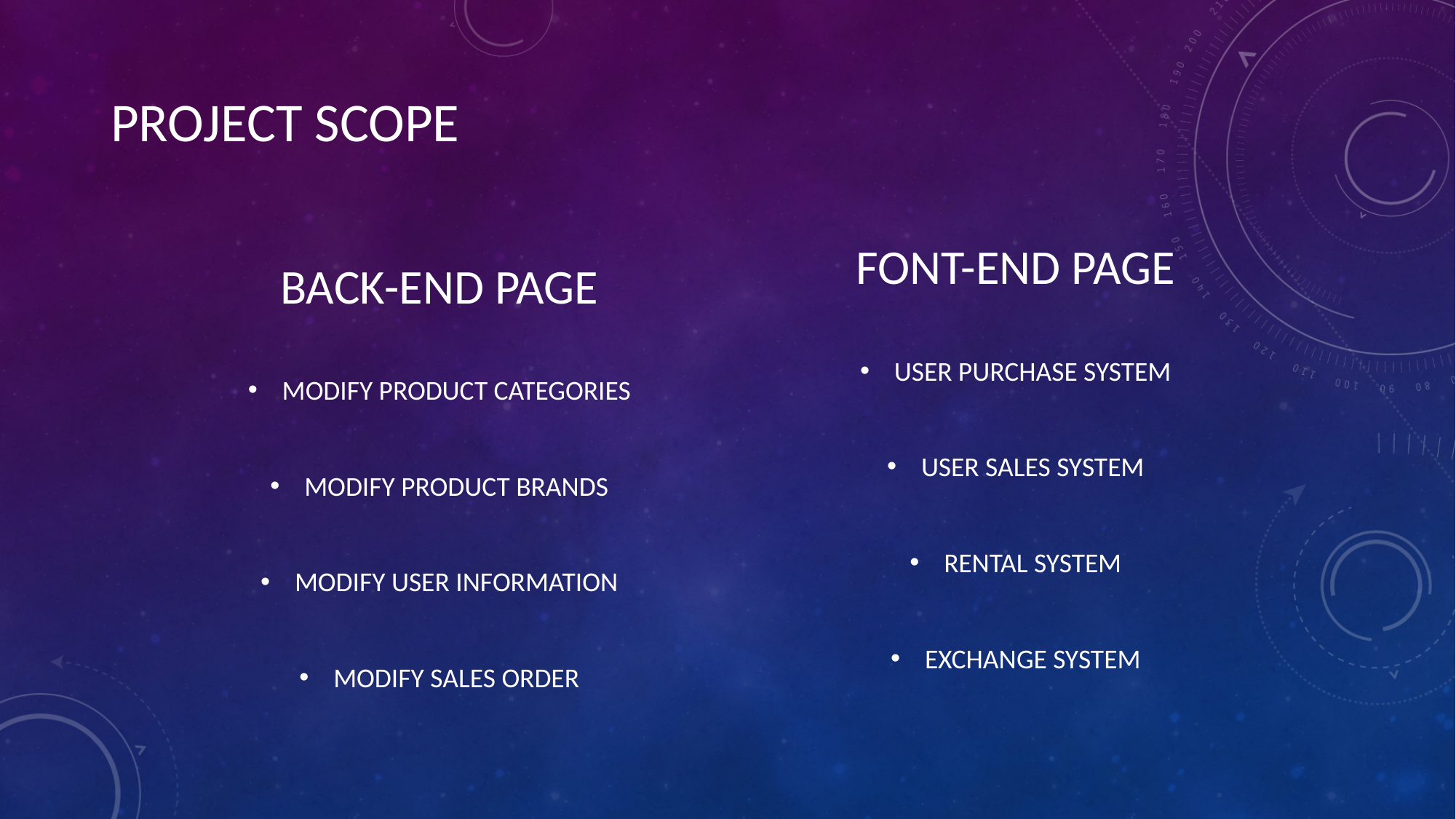

# Project scope
FONT-END PAGE

USER PURCHASE SYSTEM

USER SALES SYSTEM

RENTAL SYSTEM

EXCHANGE SYSTEM

BACK-END PAGE

MODIFY PRODUCT CATEGORIES

MODIFY PRODUCT BRANDS

MODIFY USER INFORMATION

MODIFY SALES ORDER